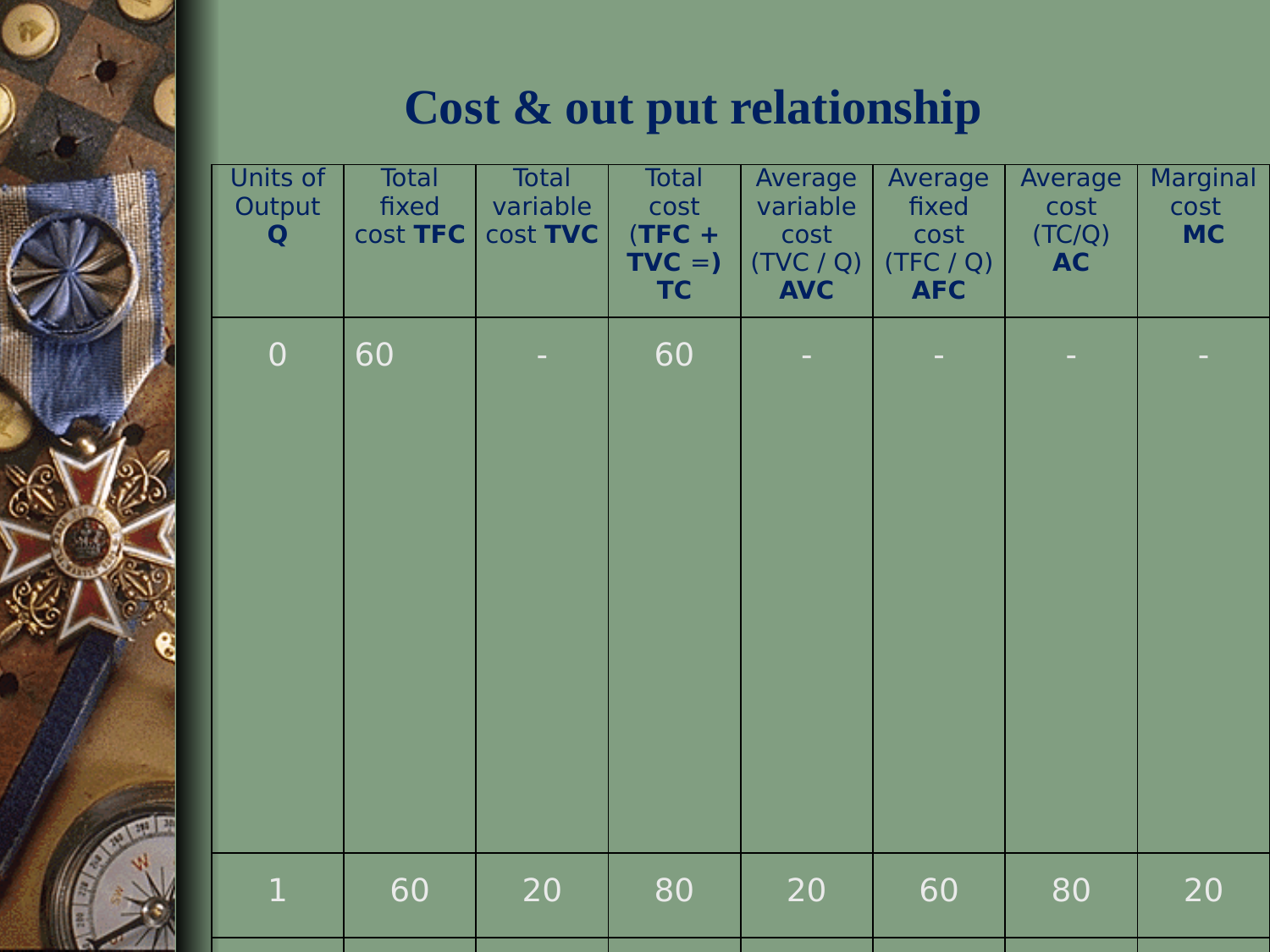

Cost & out put relationship

| Units of Output Q | Total fixed cost TFC | Total variable cost TVC | Total cost (TFC + TVC =) TC | Average variable cost (TVC / Q) AVC | Average fixed cost (TFC / Q) AFC | Average cost (TC/Q) AC | Marginal cost MC |
| --- | --- | --- | --- | --- | --- | --- | --- |
| 0 | 60 | - | 60 | - | - | - | - |
| 1 | 60 | 20 | 80 | 20 | 60 | 80 | 20 |
| 2 | 60 | 36 | 96 | 18 | 30 | 48 | 16 |
| 3 | 60 | 48 | 108 | 16 | 20 | 36 | 12 |
| 4 | 60 | 64 | 124 | 16 | 15 | 31 | 16 |
| 5 | 60 | 90 | 150 | 18 | 12 | 30 | 26 |
| 6 | 60 | 132 | 192 | 22 | 10 | 32 | 42 |